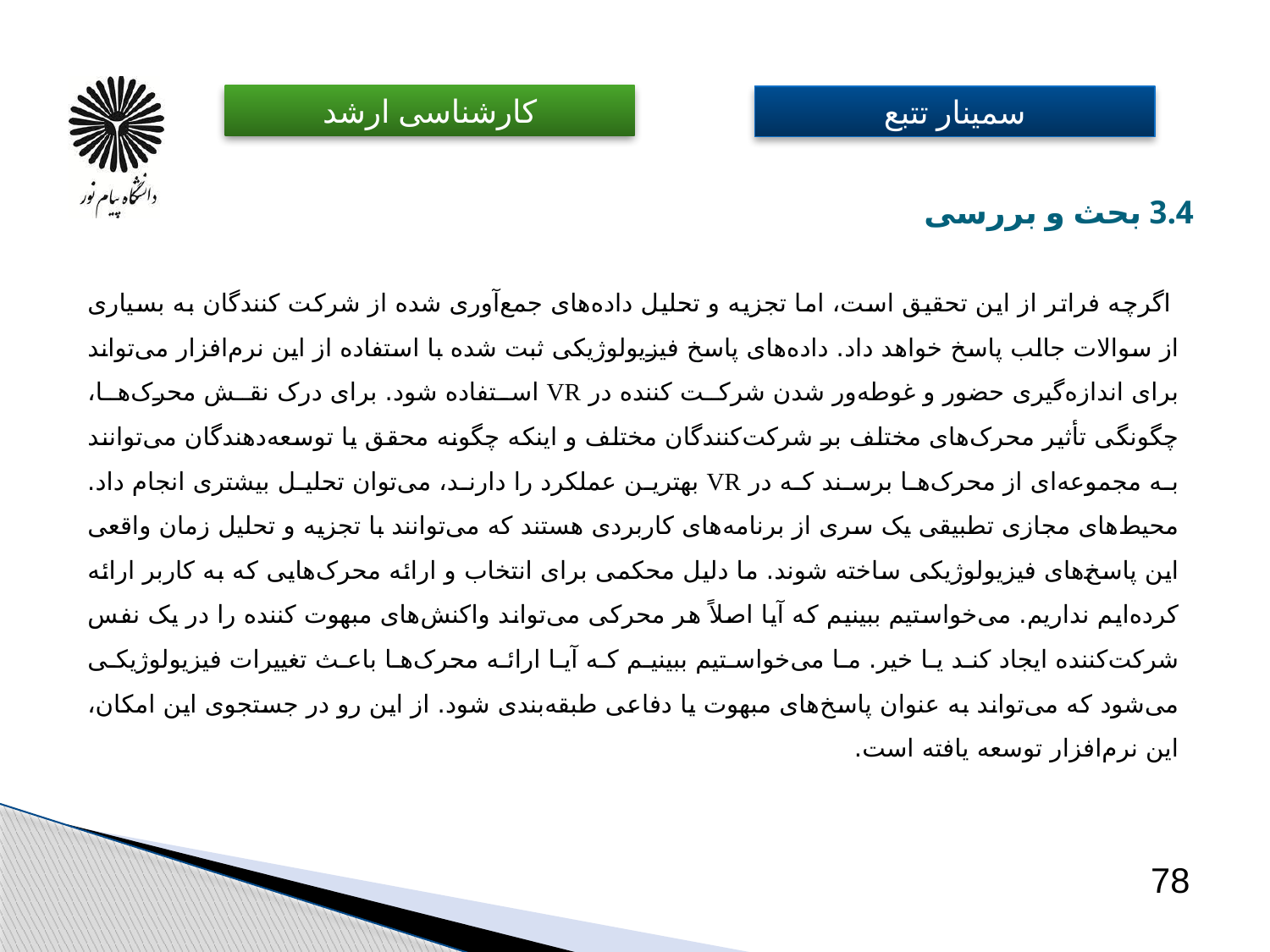

# 3.4 بحث و بررسی
 اگرچه فراتر از این تحقیق است، اما تجزیه و تحلیل داده‌های جمع‌آوری شده از شرکت کنندگان به بسیاری از سوالات جالب پاسخ خواهد داد. داده‌های پاسخ فیزیولوژیکی ثبت شده با استفاده از این نرم‌افزار می‌تواند برای اندازه‌گیری حضور و غوطه‌ور شدن شرکت کننده در VR استفاده شود. برای درک نقش محرک‌ها، چگونگی تأثیر محرک‌های مختلف بر شرکت‌کنندگان مختلف و اینکه چگونه محقق یا توسعه‌دهندگان می‌توانند به مجموعه‌ای از محرک‌ها برسند که در VR بهترین عملکرد را دارند، می‌توان تحلیل بیشتری انجام داد. محیط‌های مجازی تطبیقی یک سری از برنامه‌های کاربردی هستند که می‌توانند با تجزیه و تحلیل زمان واقعی این پاسخ‌های فیزیولوژیکی ساخته شوند. ما دلیل محکمی برای انتخاب و ارائه محرک‌هایی که به کاربر ارائه کرده‌ایم نداریم. می‌خواستیم ببینیم که آیا اصلاً هر محرکی می‌تواند واکنش‌های مبهوت کننده را در یک نفس شرکت‌کننده ایجاد کند یا خیر. ما می‌خواستیم ببینیم که آیا ارائه محرک‌ها باعث تغییرات فیزیولوژیکی می‌شود که می‌تواند به عنوان پاسخ‌های مبهوت یا دفاعی طبقه‌بندی شود. از این رو در جستجوی این امکان، این نرم‌افزار توسعه یافته است.

78